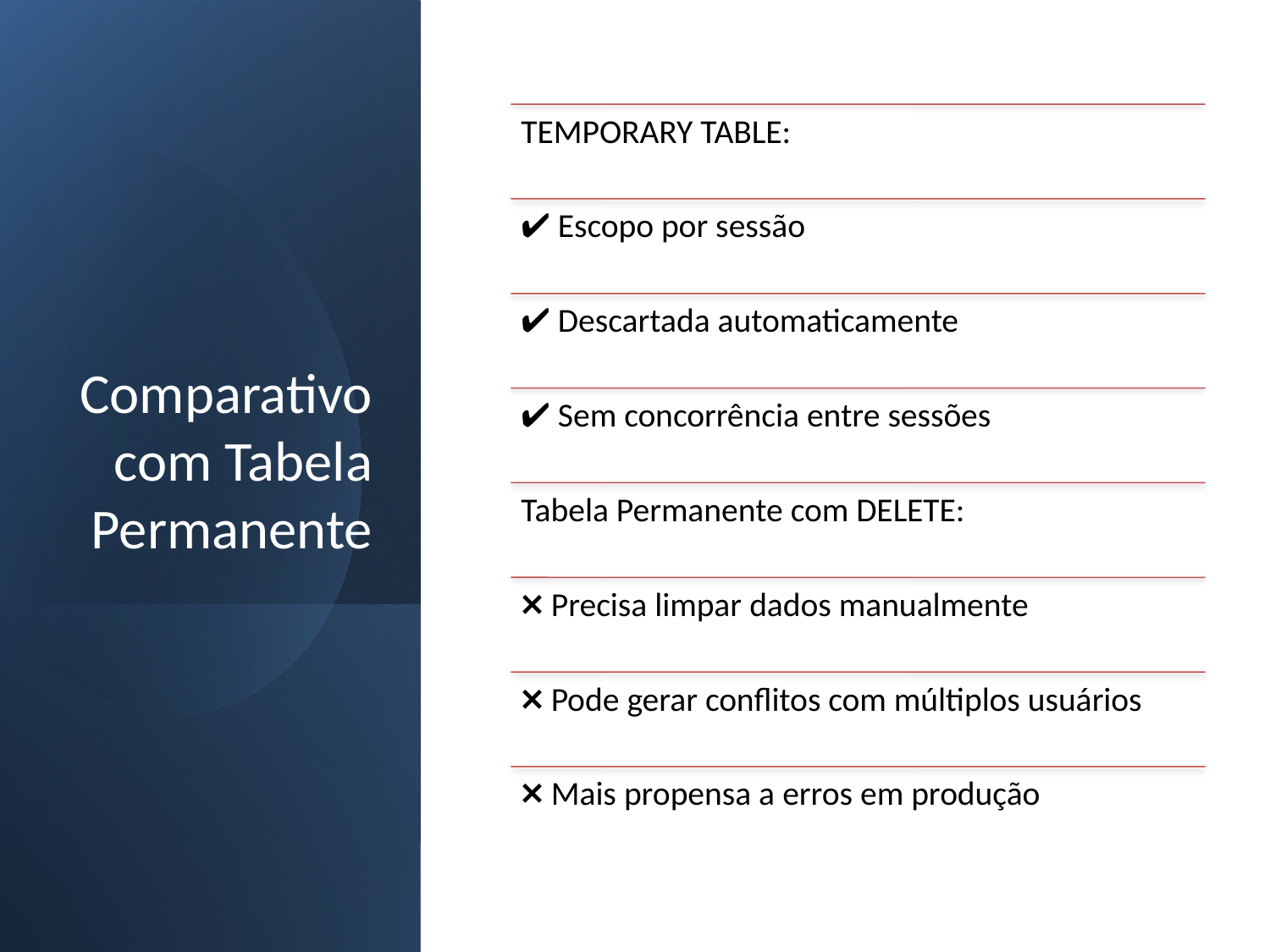

TEMPORARY TABLE:
✔️ Escopo por sessão
✔️ Descartada automaticamente
✔️ Sem concorrência entre sessões
Tabela Permanente com DELETE:
❌ Precisa limpar dados manualmente
❌ Pode gerar conflitos com múltiplos usuários
❌ Mais propensa a erros em produção

# Comparativo com Tabela Permanente